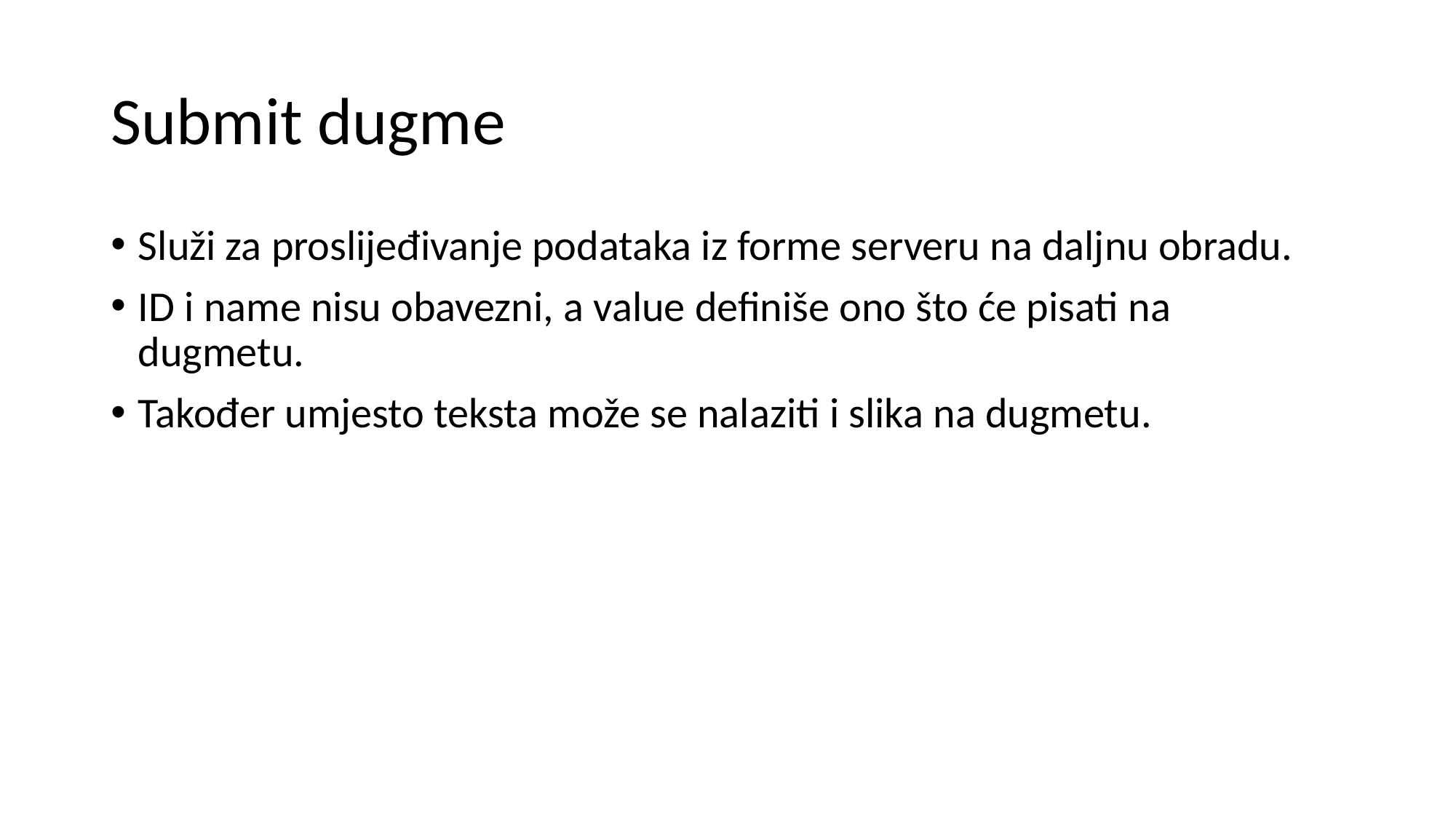

# Submit dugme
Služi za proslijeđivanje podataka iz forme serveru na daljnu obradu.
ID i name nisu obavezni, a value definiše ono što će pisati na dugmetu.
Također umjesto teksta može se nalaziti i slika na dugmetu.